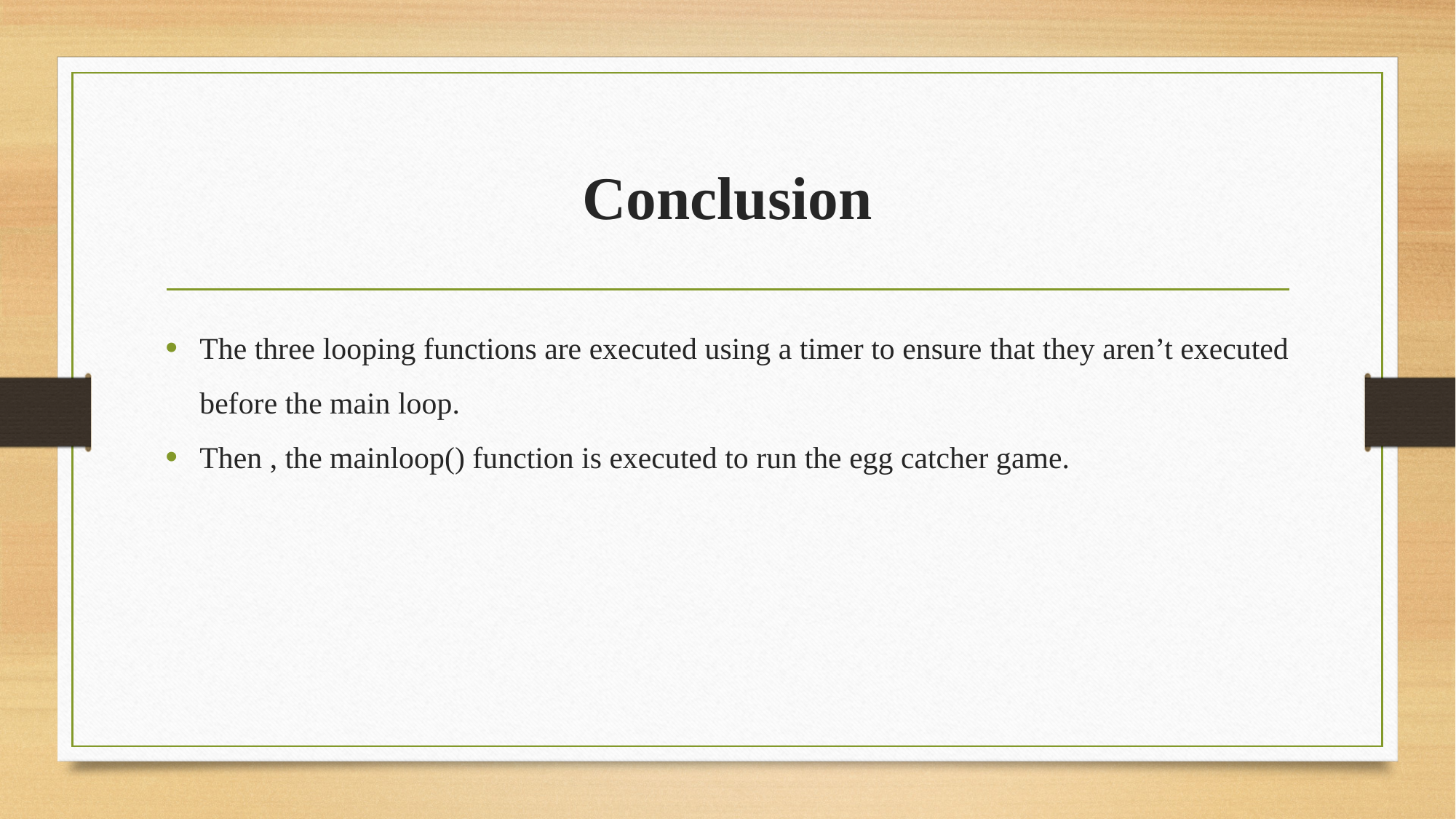

# Conclusion
The three looping functions are executed using a timer to ensure that they aren’t executed before the main loop.
Then , the mainloop() function is executed to run the egg catcher game.